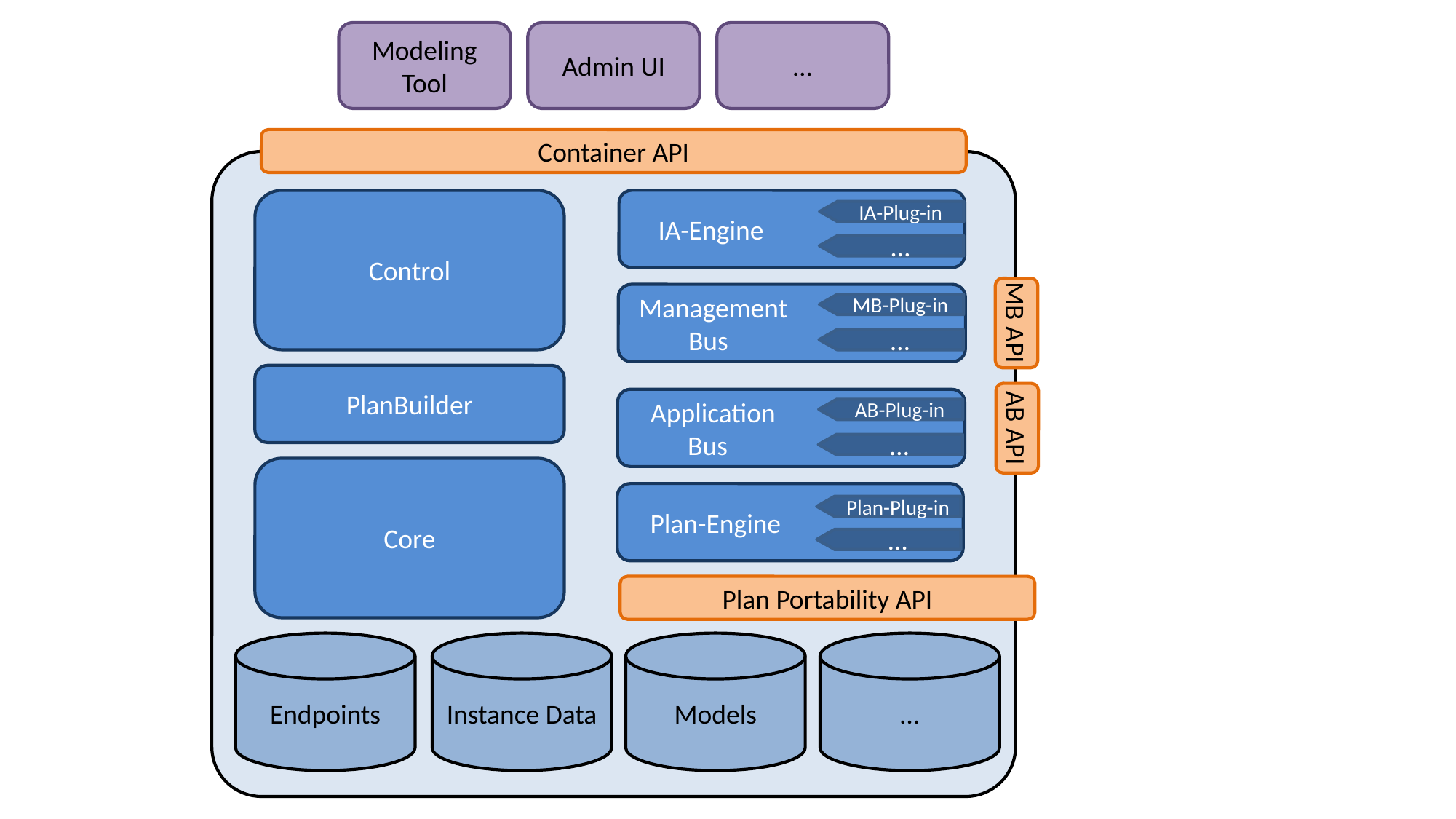

Modeling Tool
Admin UI
…
Container API

Control
    IA-Engine
IA-Plug-in
…
 Management
         Bus
MB-Plug-in
MB API
…
PlanBuilder
   Application
         Bus
AB-Plug-in
AB API
…
Core
   Plan-Engine
Plan-Plug-in
…
Plan Portability API
Endpoints
Instance Data
Models
…